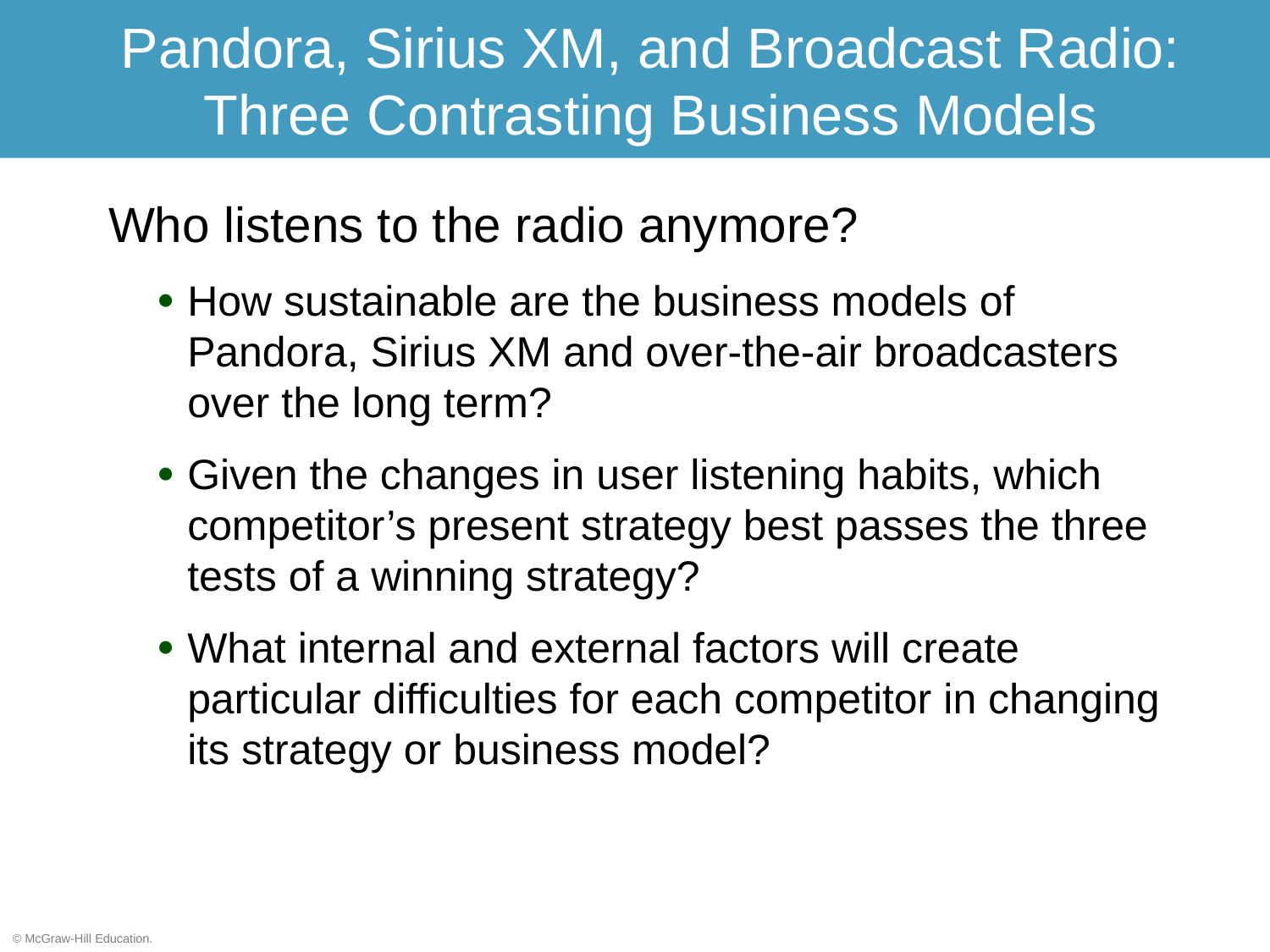

# Pandora, Sirius XM, and Broadcast Radio: Three Contrasting Business Models
Who listens to the radio anymore?
How sustainable are the business models of Pandora, Sirius XM and over-the-air broadcasters over the long term?
Given the changes in user listening habits, which competitor’s present strategy best passes the three tests of a winning strategy?
What internal and external factors will create particular difficulties for each competitor in changing its strategy or business model?